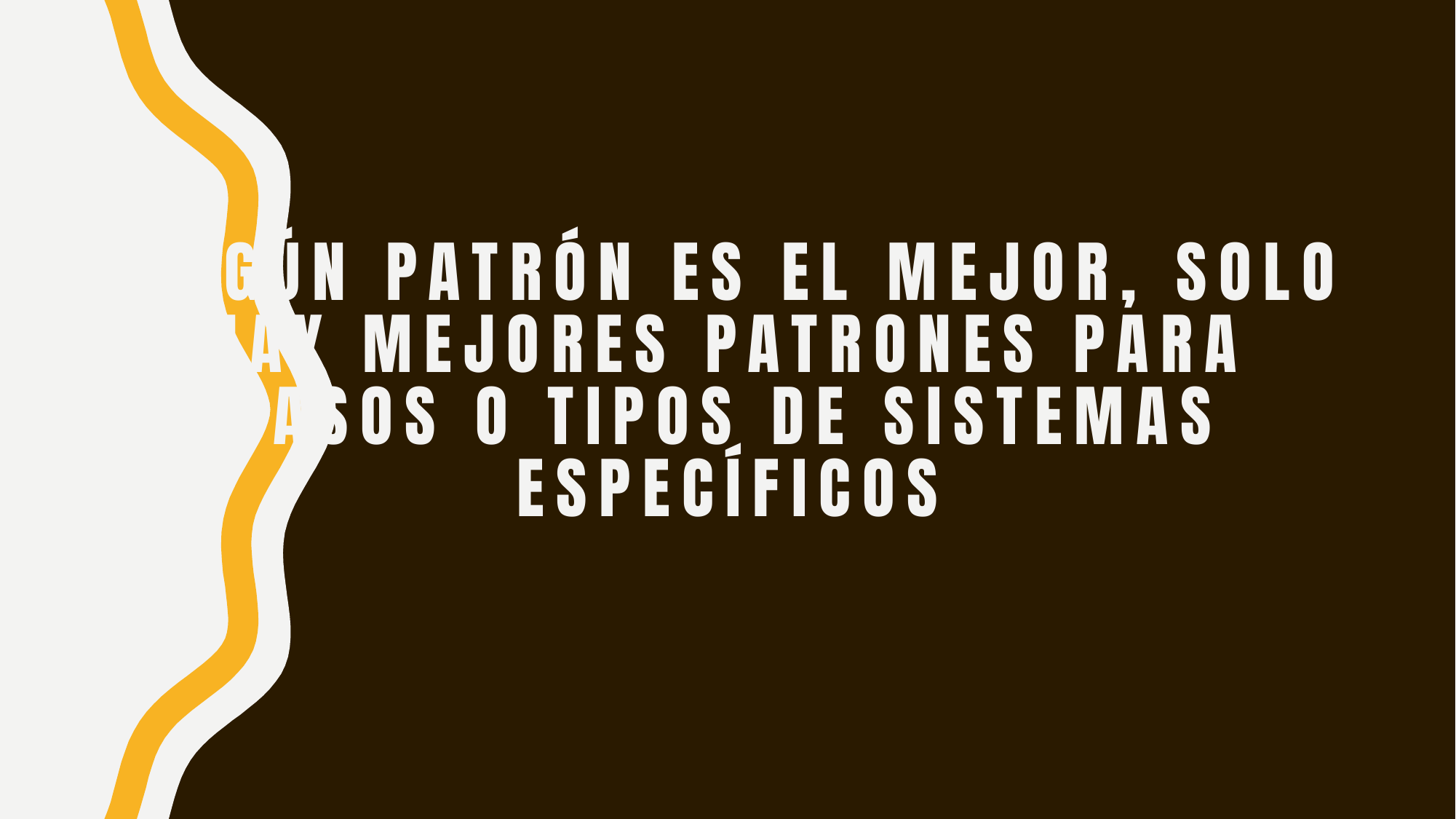

# Ningún patrón es el mejor, solo hay mejores patrones para casos o tipos de sistemas específicos